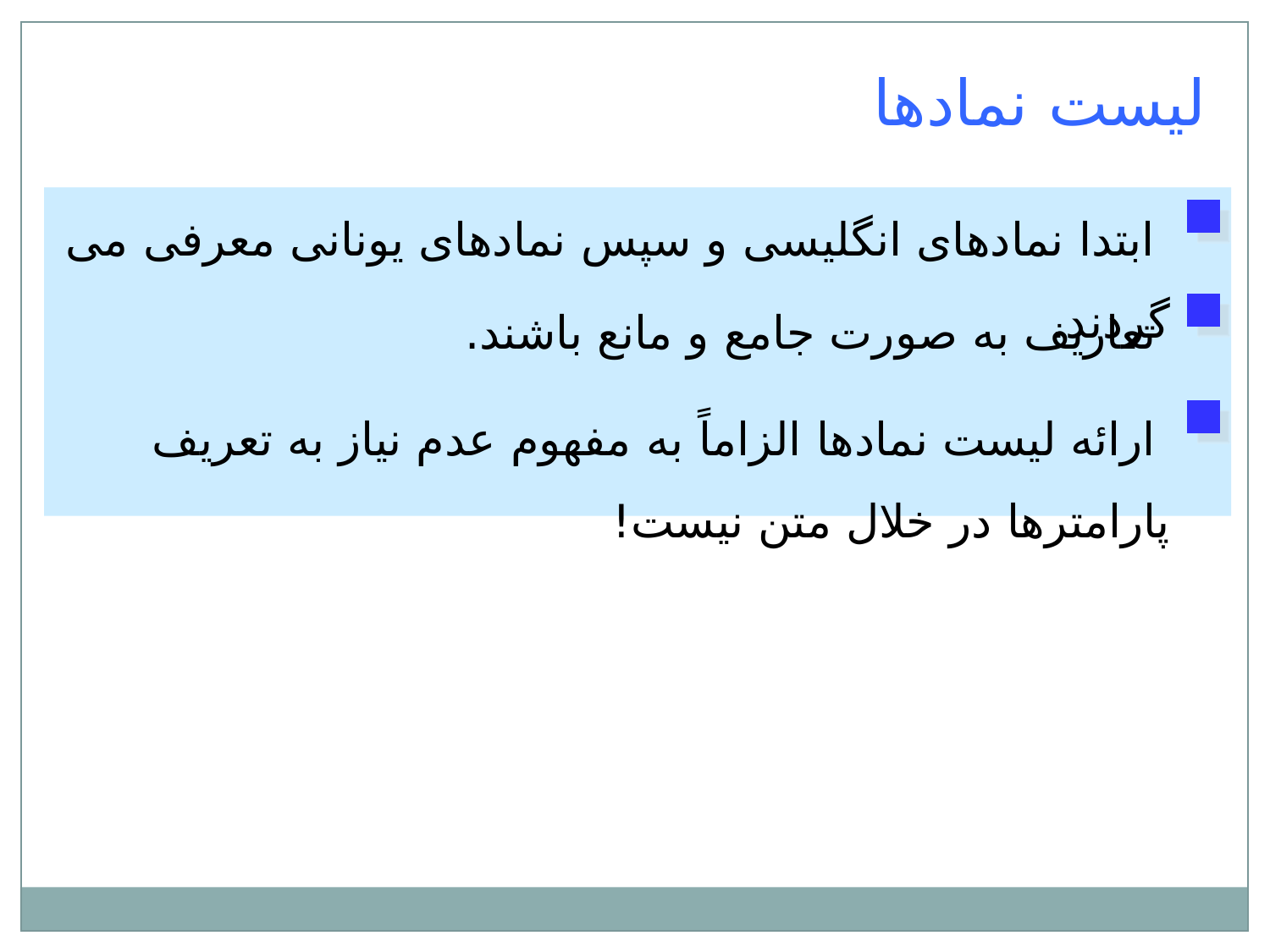

ليست نمادها
 ابتدا نمادهای انگليسی و سپس نمادهای يونانی معرفی می گردند.

 تعاريف به صورت جامع و مانع باشند.

 ارائه ليست نمادها الزاماً به مفهوم عدم نياز به تعريف پارامترها در خلال متن نيست!